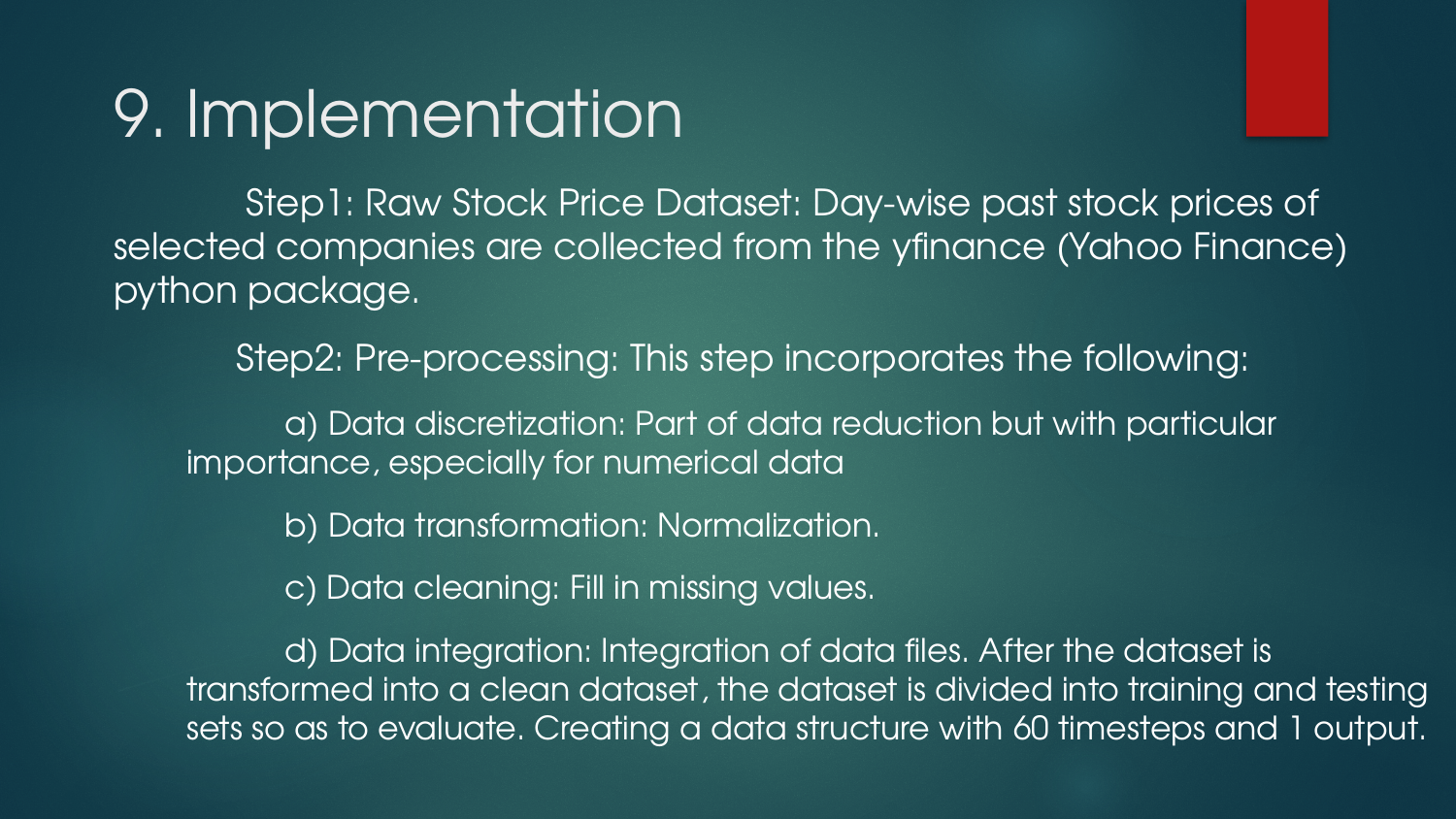

# 9. Implementation
             Step1: Raw Stock Price Dataset: Day-wise past stock prices of selected companies are collected from the yfinance (Yahoo Finance) python package.
            Step2: Pre-processing: This step incorporates the following:
           a) Data discretization: Part of data reduction but with particular importance, especially for numerical data
           b) Data transformation: Normalization.
           c) Data cleaning: Fill in missing values.
           d) Data integration: Integration of data files. After the dataset is transformed into a clean dataset, the dataset is divided into training and testing sets so as to evaluate. Creating a data structure with 60 timesteps and 1 output.